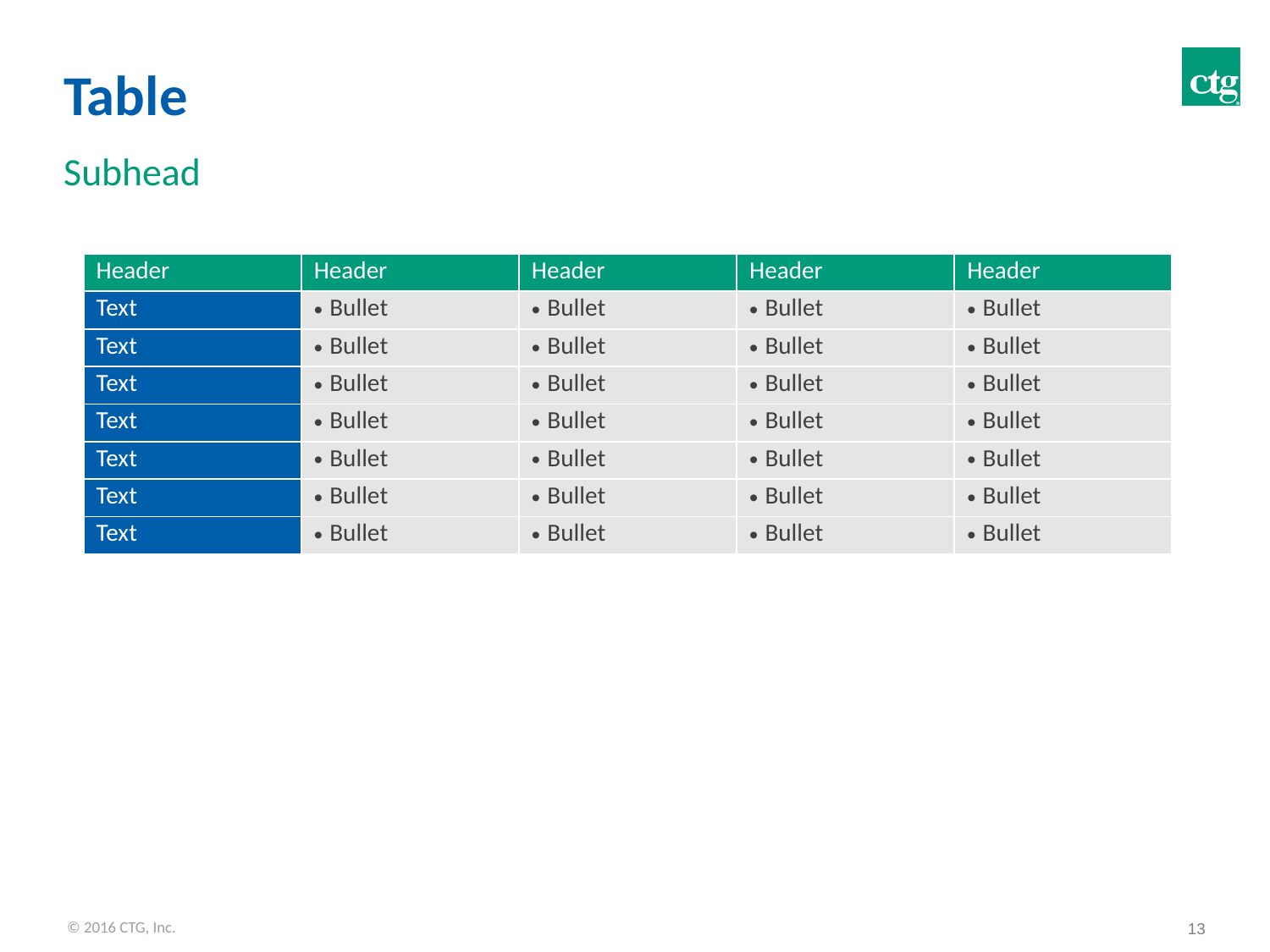

# Table
Subhead
| Header | Header | Header | Header | Header |
| --- | --- | --- | --- | --- |
| Text | Bullet | Bullet | Bullet | Bullet |
| Text | Bullet | Bullet | Bullet | Bullet |
| Text | Bullet | Bullet | Bullet | Bullet |
| Text | Bullet | Bullet | Bullet | Bullet |
| Text | Bullet | Bullet | Bullet | Bullet |
| Text | Bullet | Bullet | Bullet | Bullet |
| Text | Bullet | Bullet | Bullet | Bullet |